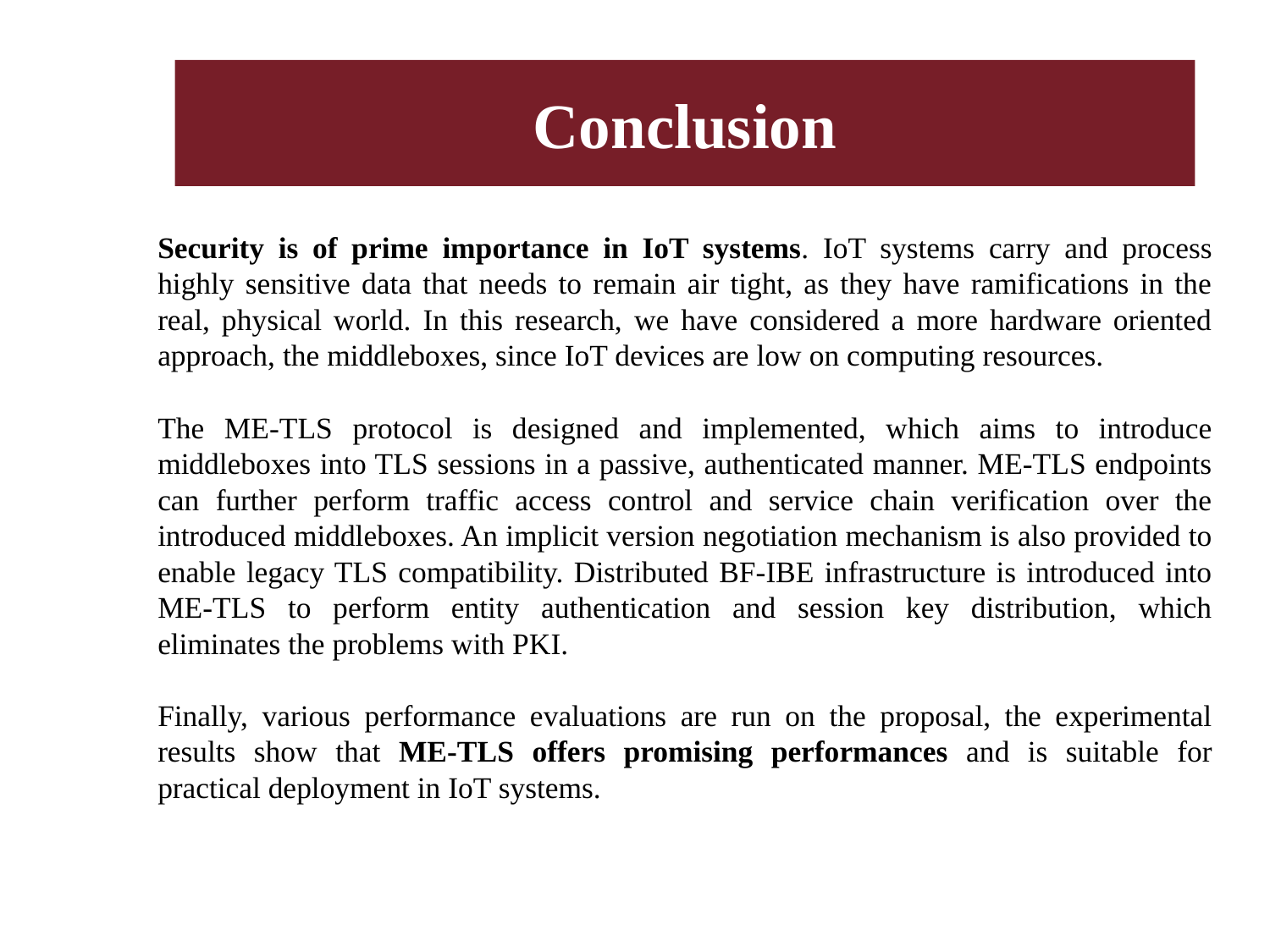

# CONTENTS
Conclusion
Security is of prime importance in IoT systems. IoT systems carry and process highly sensitive data that needs to remain air tight, as they have ramifications in the real, physical world. In this research, we have considered a more hardware oriented approach, the middleboxes, since IoT devices are low on computing resources.

The ME-TLS protocol is designed and implemented, which aims to introduce middleboxes into TLS sessions in a passive, authenticated manner. ME-TLS endpoints can further perform traffic access control and service chain verification over the introduced middleboxes. An implicit version negotiation mechanism is also provided to enable legacy TLS compatibility. Distributed BF-IBE infrastructure is introduced into ME-TLS to perform entity authentication and session key distribution, which eliminates the problems with PKI.

Finally, various performance evaluations are run on the proposal, the experimental results show that ME-TLS offers promising performances and is suitable for practical deployment in IoT systems.